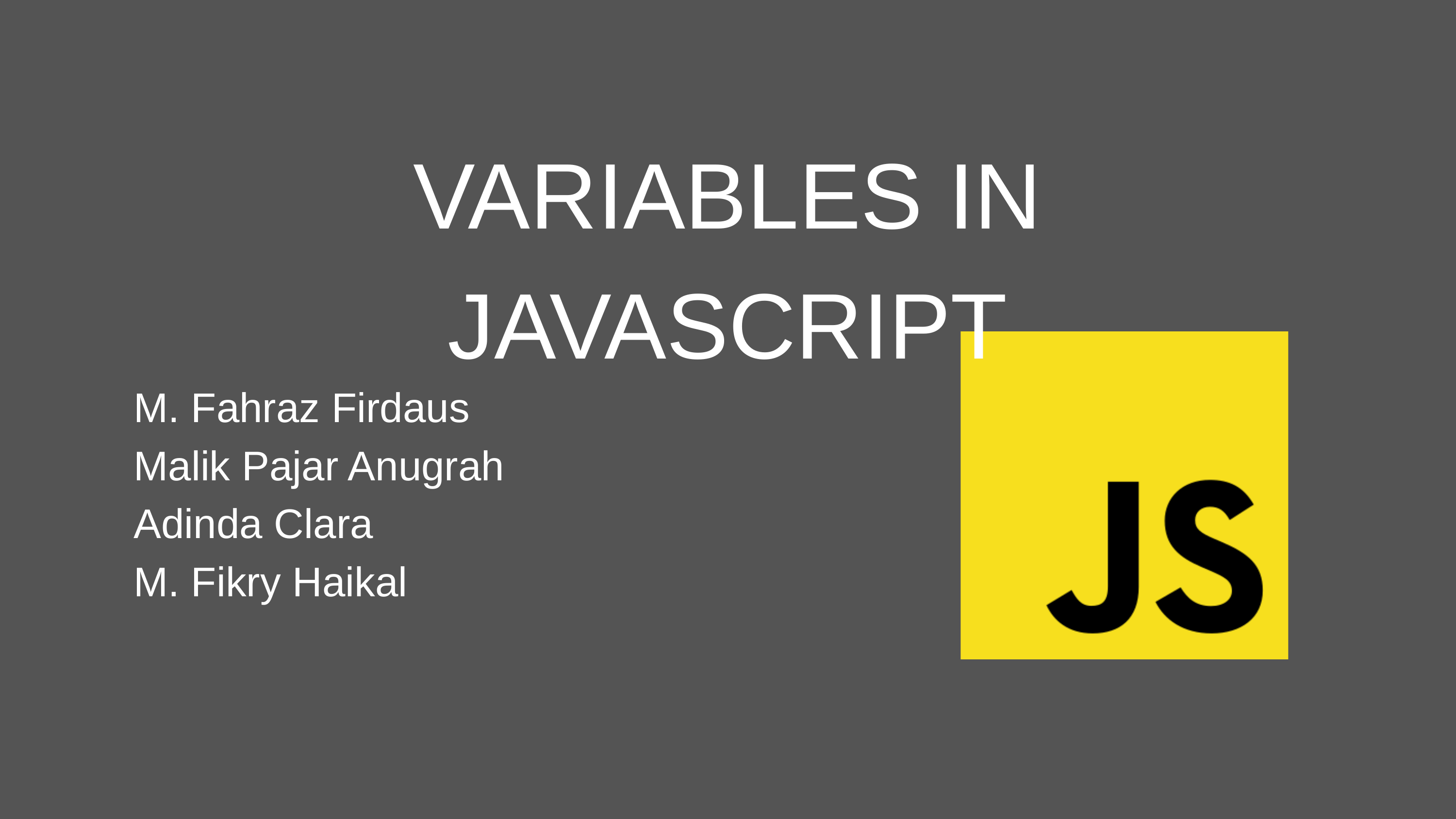

VARIABLES IN JAVASCRIPT

M. Fahraz Firdaus
Malik Pajar Anugrah
Adinda Clara
M. Fikry Haikal